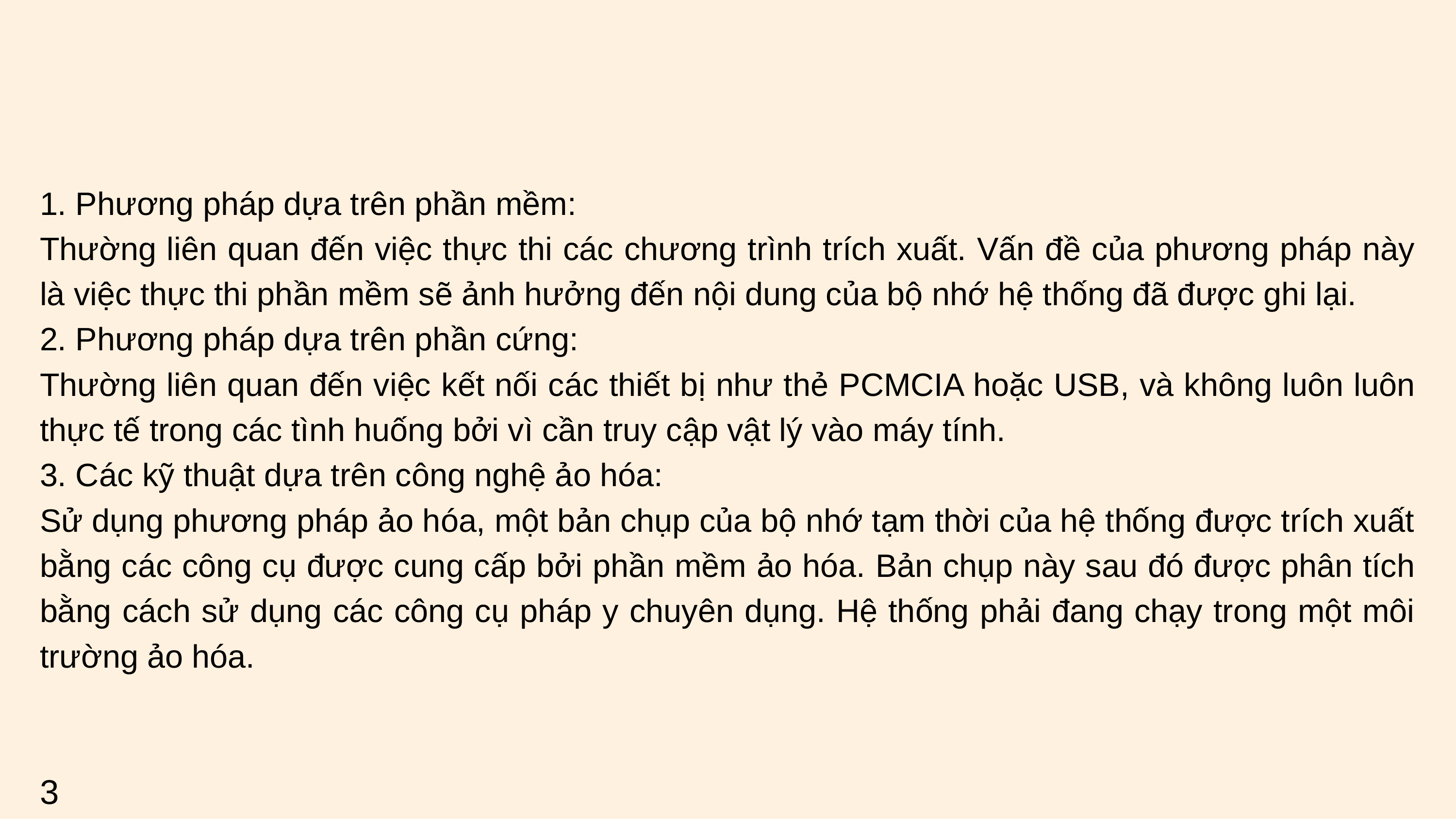

1. Phương pháp dựa trên phần mềm:
Thường liên quan đến việc thực thi các chương trình trích xuất. Vấn đề của phương pháp này là việc thực thi phần mềm sẽ ảnh hưởng đến nội dung của bộ nhớ hệ thống đã được ghi lại.
2. Phương pháp dựa trên phần cứng:
Thường liên quan đến việc kết nối các thiết bị như thẻ PCMCIA hoặc USB, và không luôn luôn thực tế trong các tình huống bởi vì cần truy cập vật lý vào máy tính.
3. Các kỹ thuật dựa trên công nghệ ảo hóa:
Sử dụng phương pháp ảo hóa, một bản chụp của bộ nhớ tạm thời của hệ thống được trích xuất bằng các công cụ được cung cấp bởi phần mềm ảo hóa. Bản chụp này sau đó được phân tích bằng cách sử dụng các công cụ pháp y chuyên dụng. Hệ thống phải đang chạy trong một môi trường ảo hóa.
3